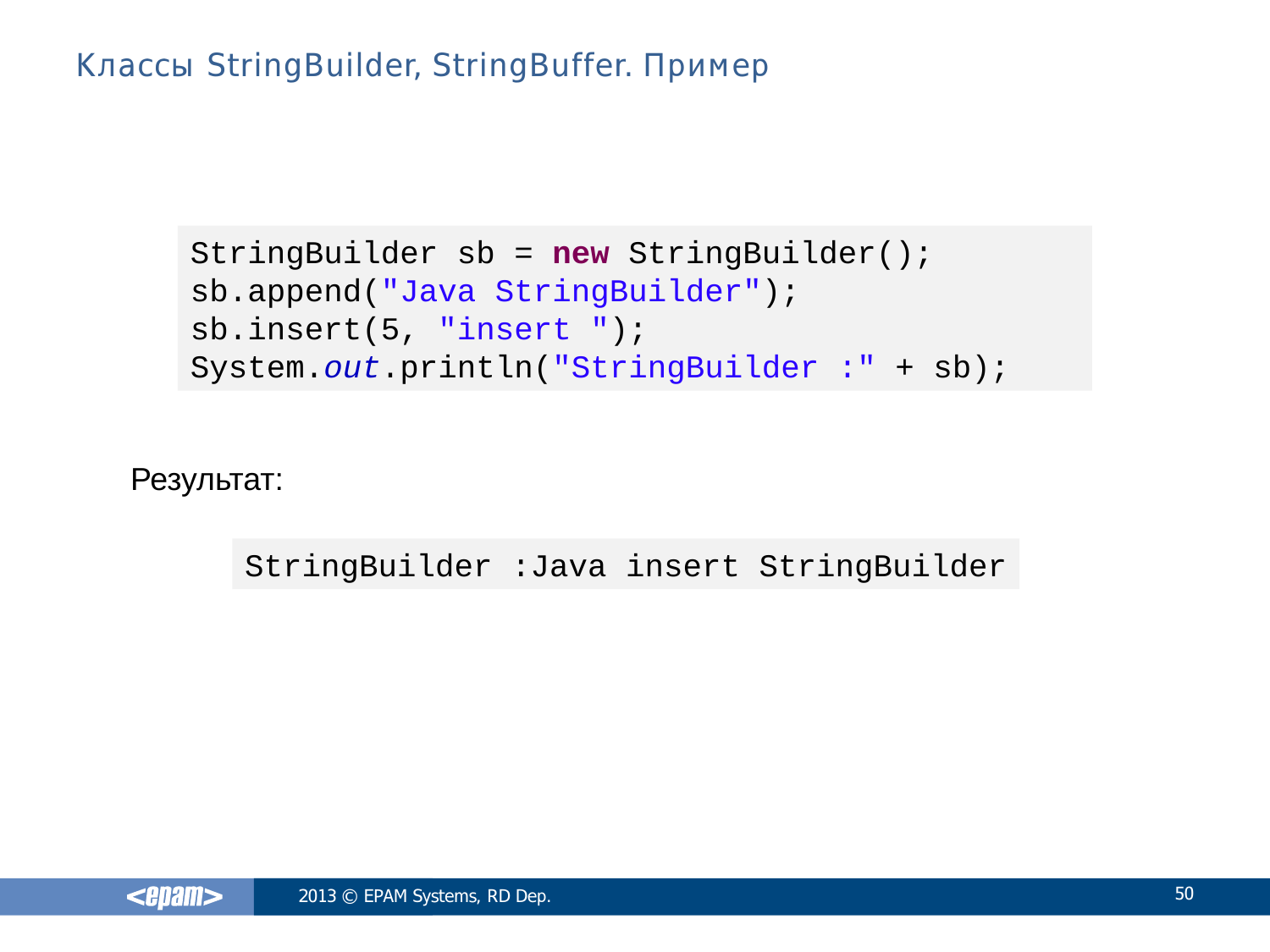

# Классы StringBuilder, StringBuffer. Пример
StringBuilder sb = new StringBuilder();
sb.append("Java StringBuilder");
sb.insert(5, "insert ");
System.out.println("StringBuilder :" + sb);
Результат:
StringBuilder :Java insert StringBuilder
50
2013 © EPAM Systems, RD Dep.